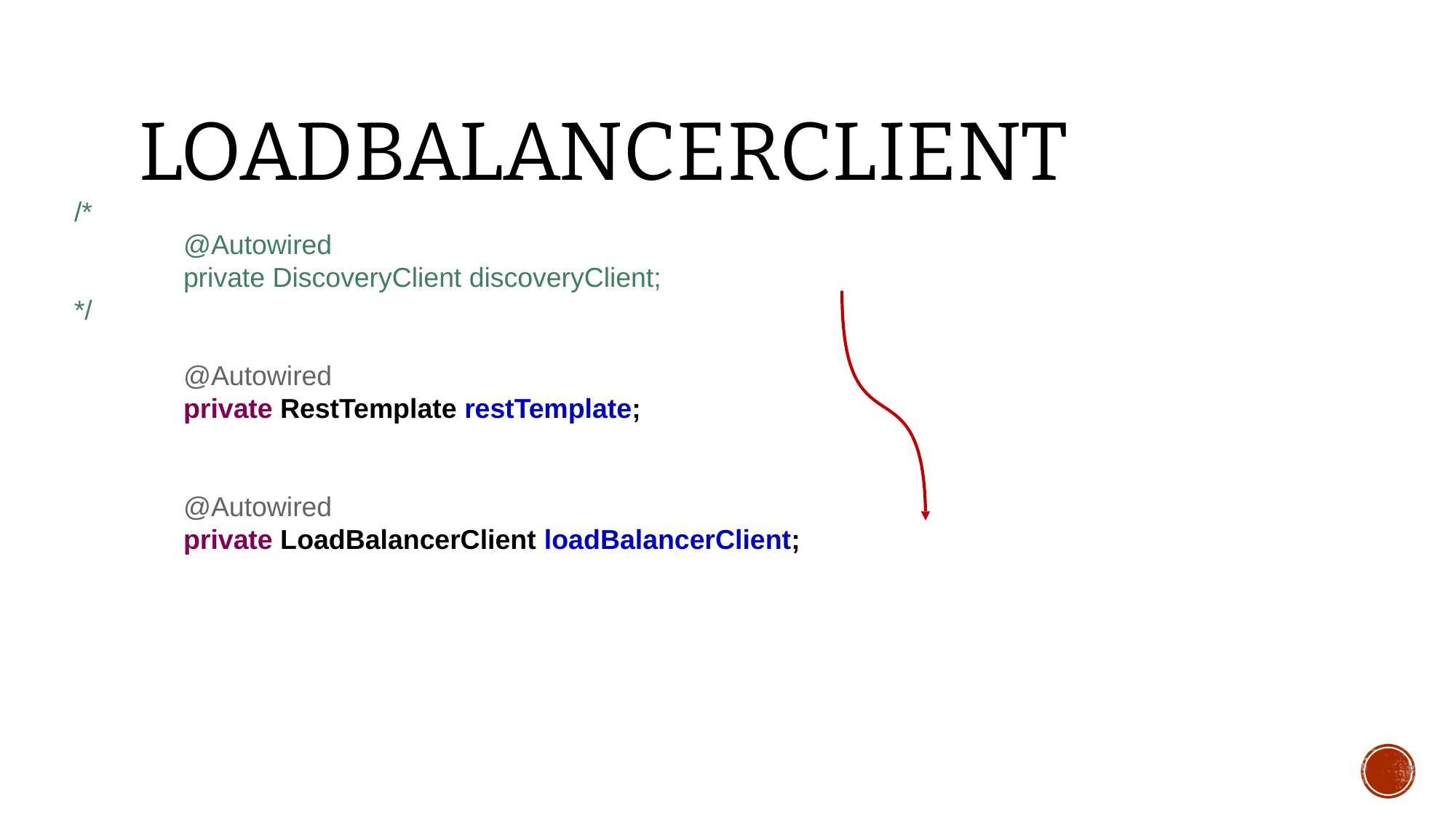

# LoadBalancerClient
/*
	@Autowired
	private DiscoveryClient discoveryClient;
*/

	@Autowired
	private RestTemplate restTemplate;

	@Autowired
	private LoadBalancerClient loadBalancerClient;
7